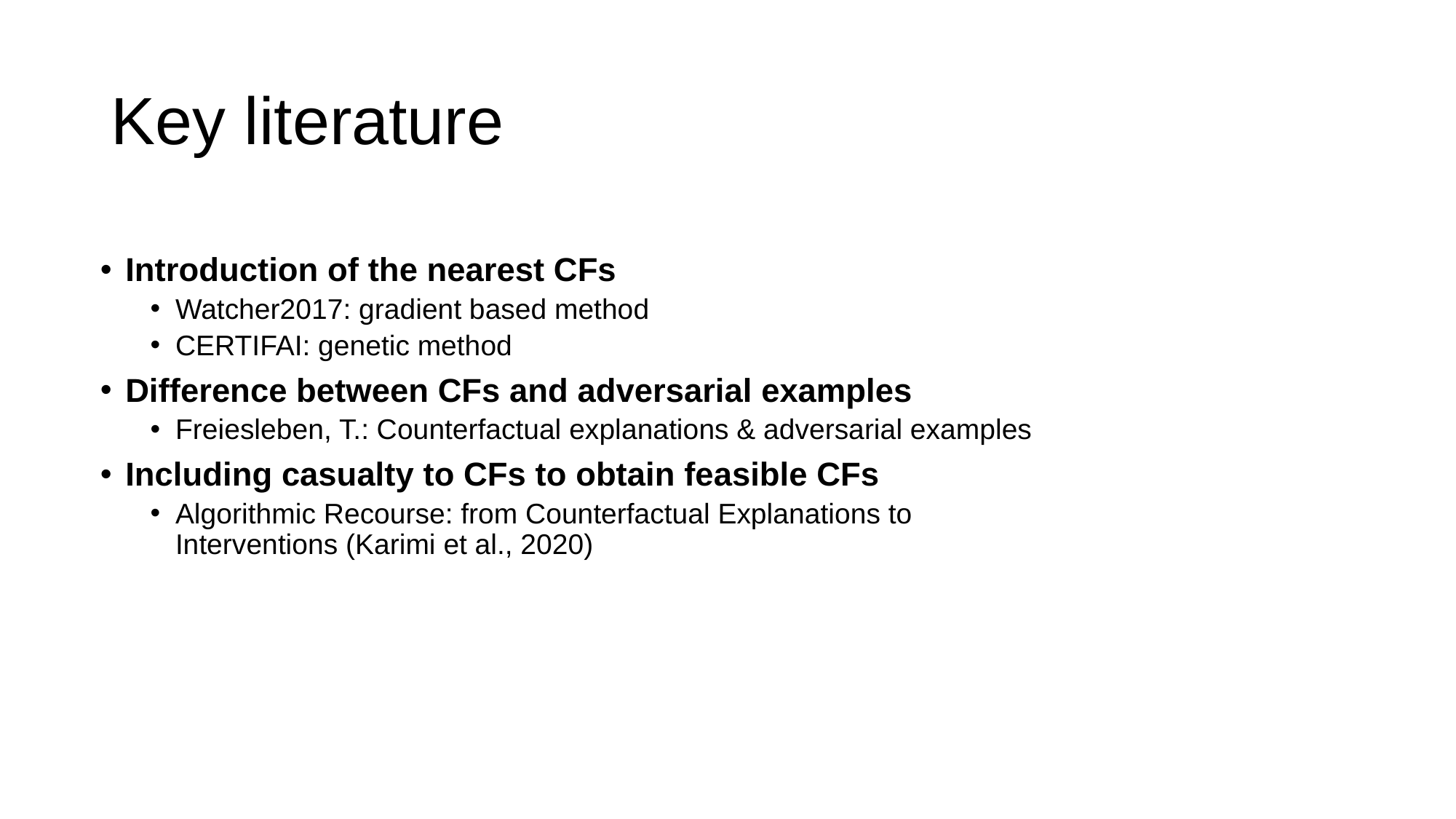

# Key literature
Introduction of the nearest CFs
Watcher2017: gradient based method
CERTIFAI: genetic method
Difference between CFs and adversarial examples
Freiesleben, T.: Counterfactual explanations & adversarial examples
Including casualty to CFs to obtain feasible CFs
Algorithmic Recourse: from Counterfactual Explanations to Interventions (Karimi et al., 2020)